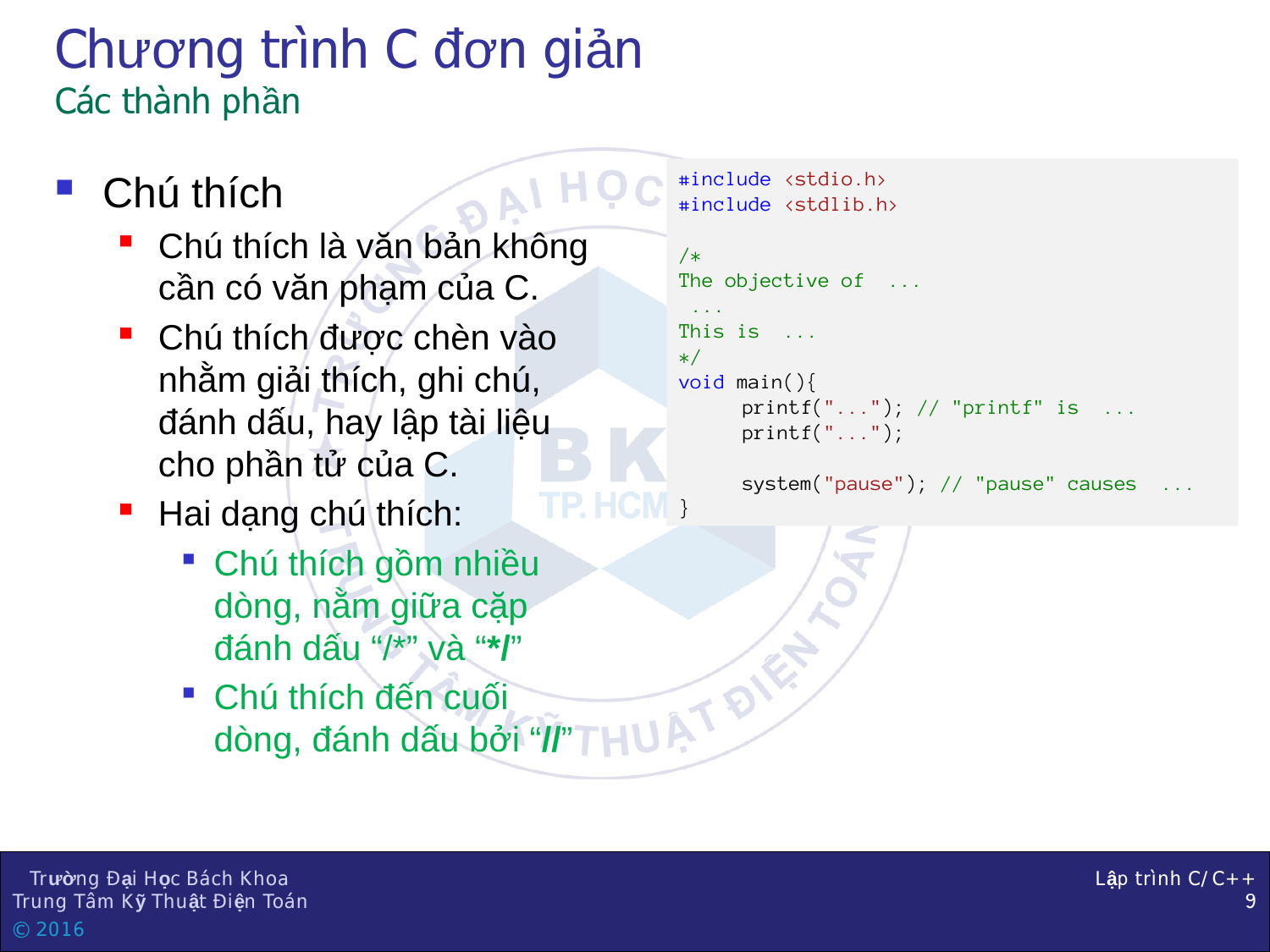

# Chương trình C đơn giản Các thành phần
Chú thích
Chú thích là văn bản không cần có văn phạm của C.
Chú thích được chèn vào nhằm giải thích, ghi chú, đánh dấu, hay lập tài liệu cho phần tử của C.
Hai dạng chú thích:
Chú thích gồm nhiều dòng, nằm giữa cặp đánh dấu “/*” và “*/”
Chú thích đến cuối dòng, đánh dấu bởi “//”

#include <stdio.h>
#include <stdlib.h>

/*
The objective of  ...
 ...
This is  ...
*/
void main(){
	printf("..."); // "printf" is  ...
	printf("...");

	system("pause"); // "pause" causes  ...
}